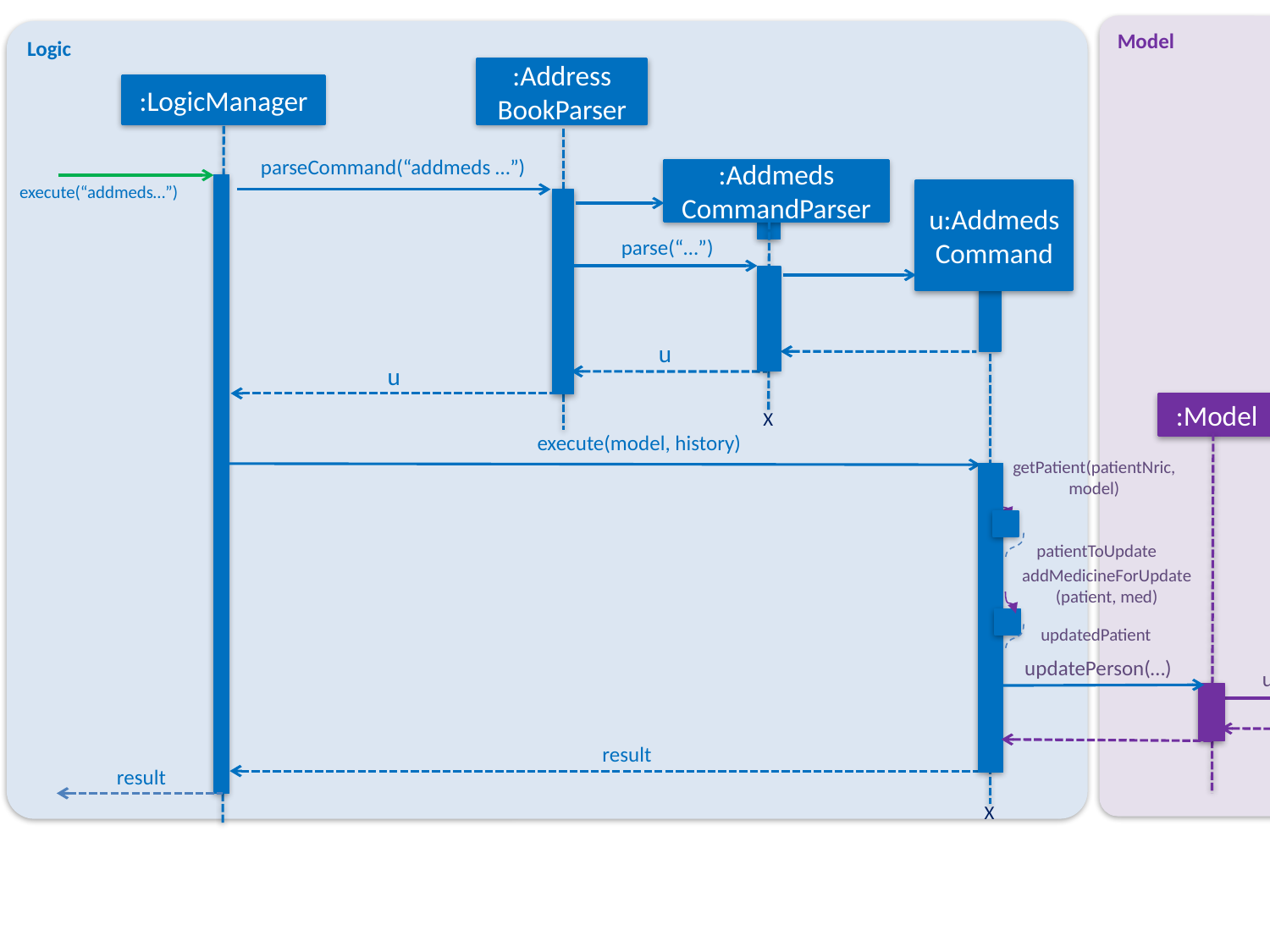

Model
Logic
:Address
BookParser
:LogicManager
parseCommand(“addmeds …”)
:Addmeds
CommandParser

u:Addmeds
Command
execute(“addmeds…”)

parse(“…”)

u
u
:Model
X
execute(model, history)
getPatient(patientNric, model)

patientToUpdate
addMedicineForUpdate(patient, med)
:VersionedAddressBook

updatedPatient
updatePerson(…)
updatePerson(…)

result
result
X